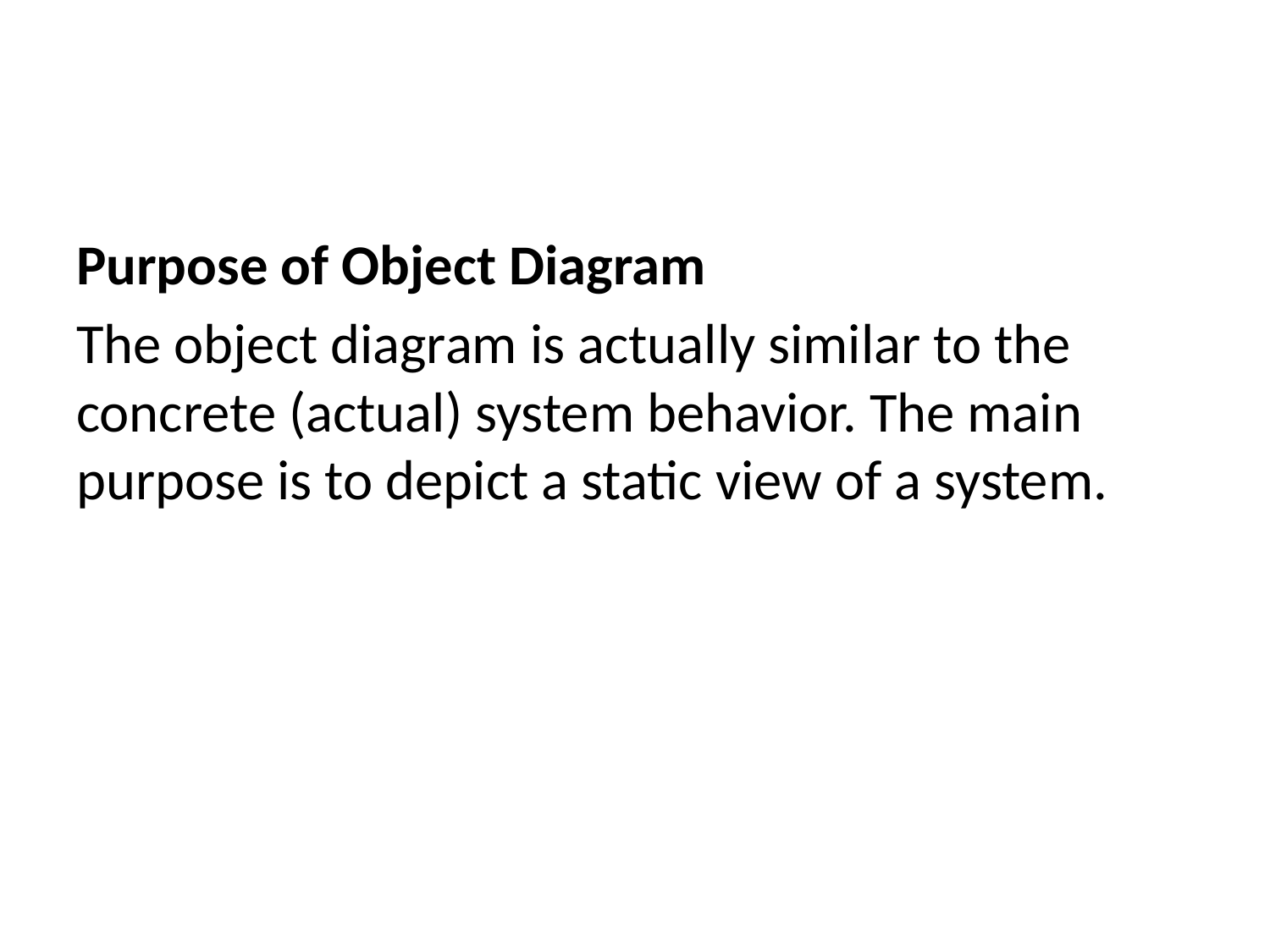

Purpose of Object Diagram
The object diagram is actually similar to the concrete (actual) system behavior. The main purpose is to depict a static view of a system.